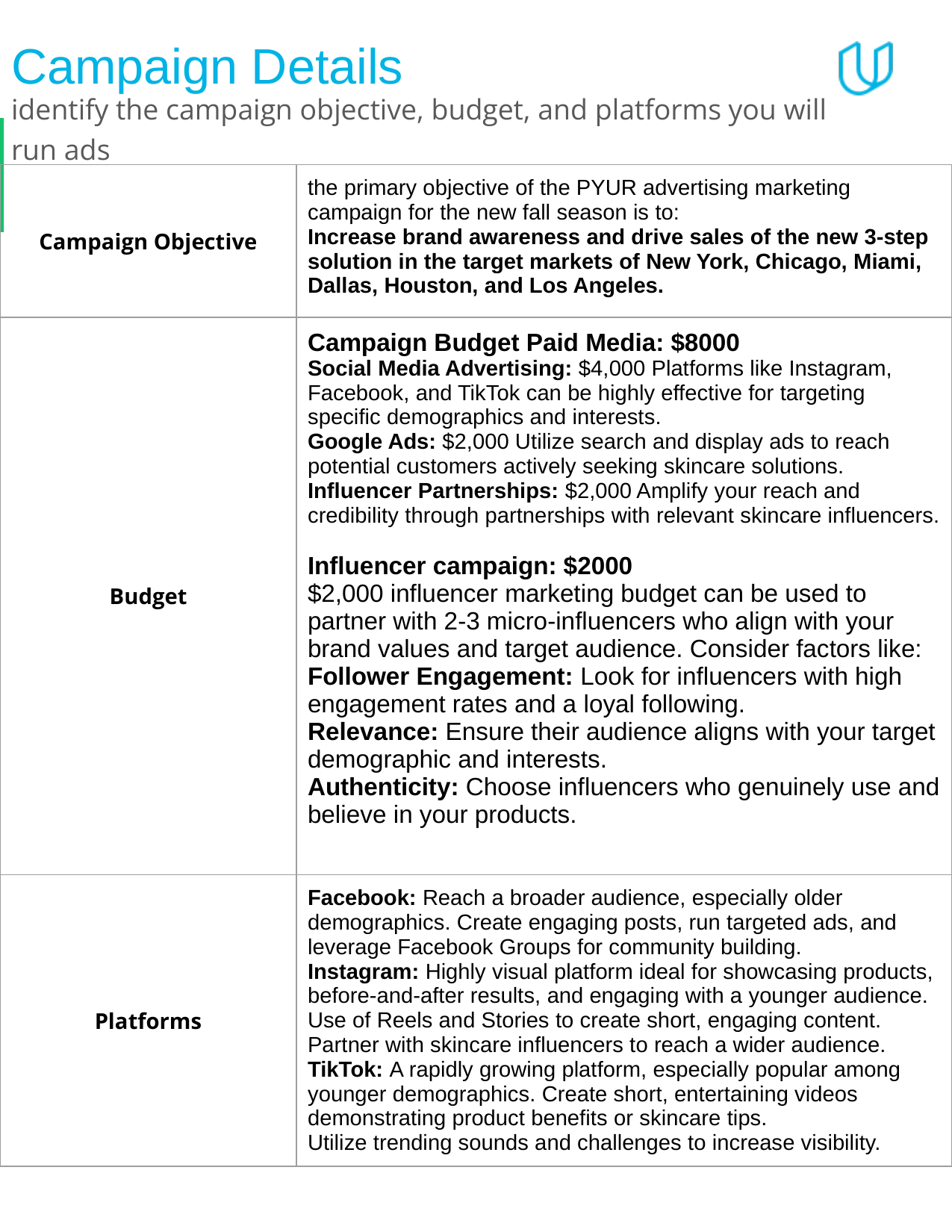

# Campaign Details
identify the campaign objective, budget, and platforms you will run ads

| Campaign Objective | the primary objective of the PYUR advertising marketing campaign for the new fall season is to: Increase brand awareness and drive sales of the new 3-step solution in the target markets of New York, Chicago, Miami, Dallas, Houston, and Los Angeles. |
| --- | --- |
| Budget | Campaign Budget Paid Media: $8000 Social Media Advertising: $4,000 Platforms like Instagram, Facebook, and TikTok can be highly effective for targeting specific demographics and interests. Google Ads: $2,000 Utilize search and display ads to reach potential customers actively seeking skincare solutions. Influencer Partnerships: $2,000 Amplify your reach and credibility through partnerships with relevant skincare influencers. Influencer campaign: $2000 $2,000 influencer marketing budget can be used to partner with 2-3 micro-influencers who align with your brand values and target audience. Consider factors like: Follower Engagement: Look for influencers with high engagement rates and a loyal following. Relevance: Ensure their audience aligns with your target demographic and interests. Authenticity: Choose influencers who genuinely use and believe in your products. |
| Platforms | Facebook: Reach a broader audience, especially older demographics. Create engaging posts, run targeted ads, and leverage Facebook Groups for community building. Instagram: Highly visual platform ideal for showcasing products, before-and-after results, and engaging with a younger audience. Use of Reels and Stories to create short, engaging content. Partner with skincare influencers to reach a wider audience. TikTok: A rapidly growing platform, especially popular among younger demographics. Create short, entertaining videos demonstrating product benefits or skincare tips. Utilize trending sounds and challenges to increase visibility. |